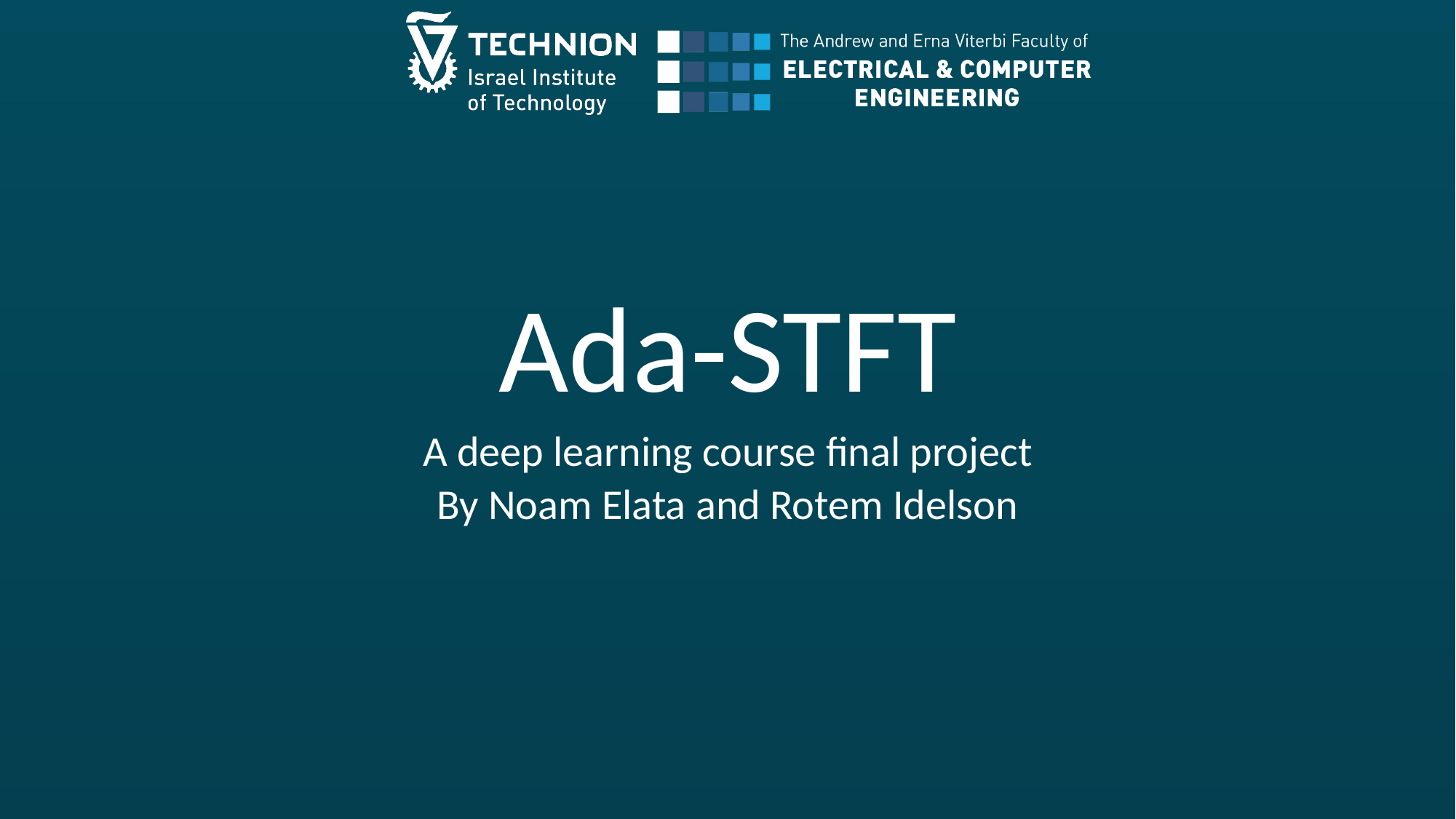

# Ada-STFT
A deep learning course final project
By Noam Elata and Rotem Idelson